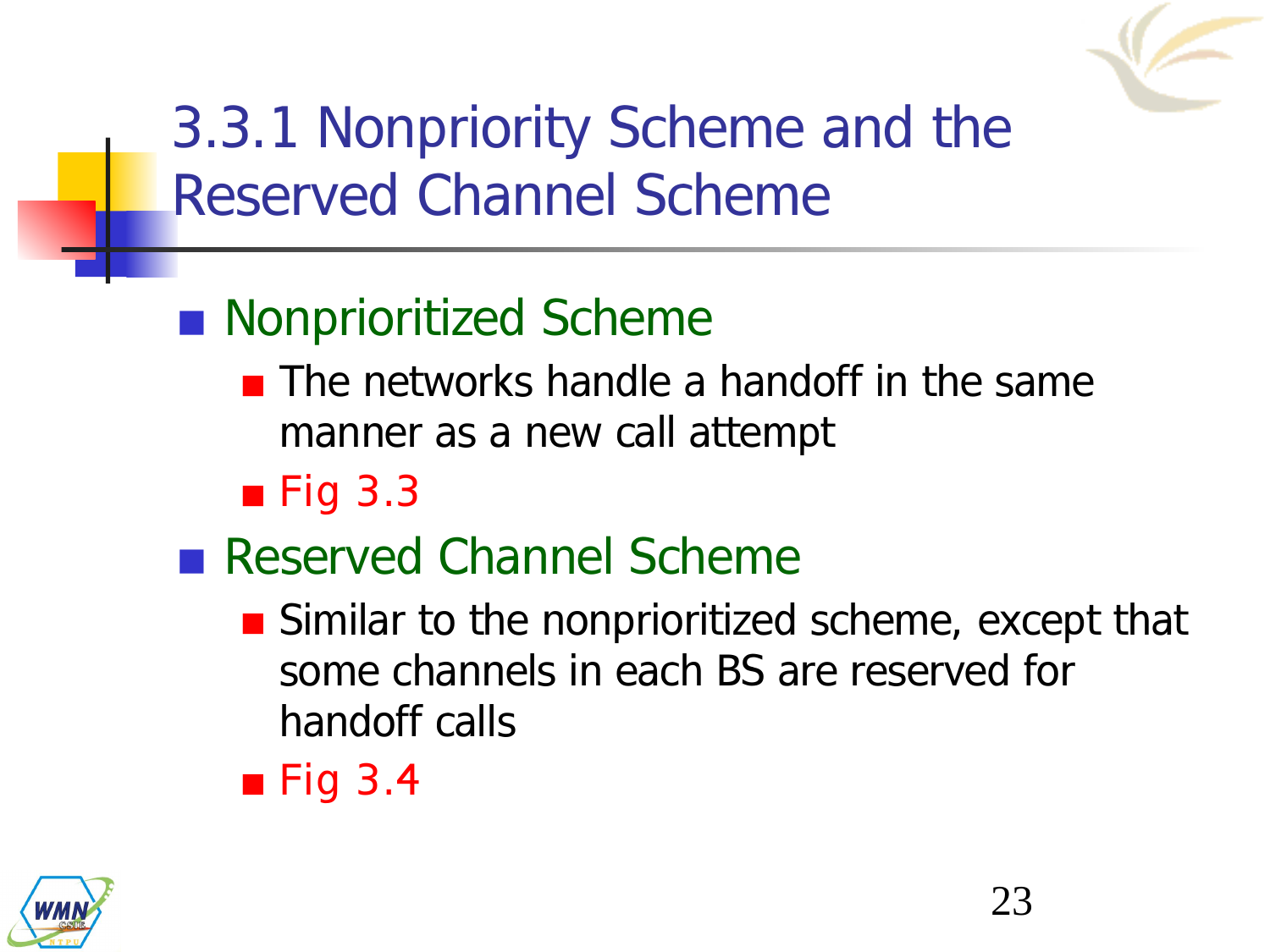

# 3.3.1 Nonpriority Scheme and the Reserved Channel Scheme
Nonprioritized Scheme
The networks handle a handoff in the same manner as a new call attempt
Fig 3.3
Reserved Channel Scheme
Similar to the nonprioritized scheme, except that some channels in each BS are reserved for handoff calls
Fig 3.4
23